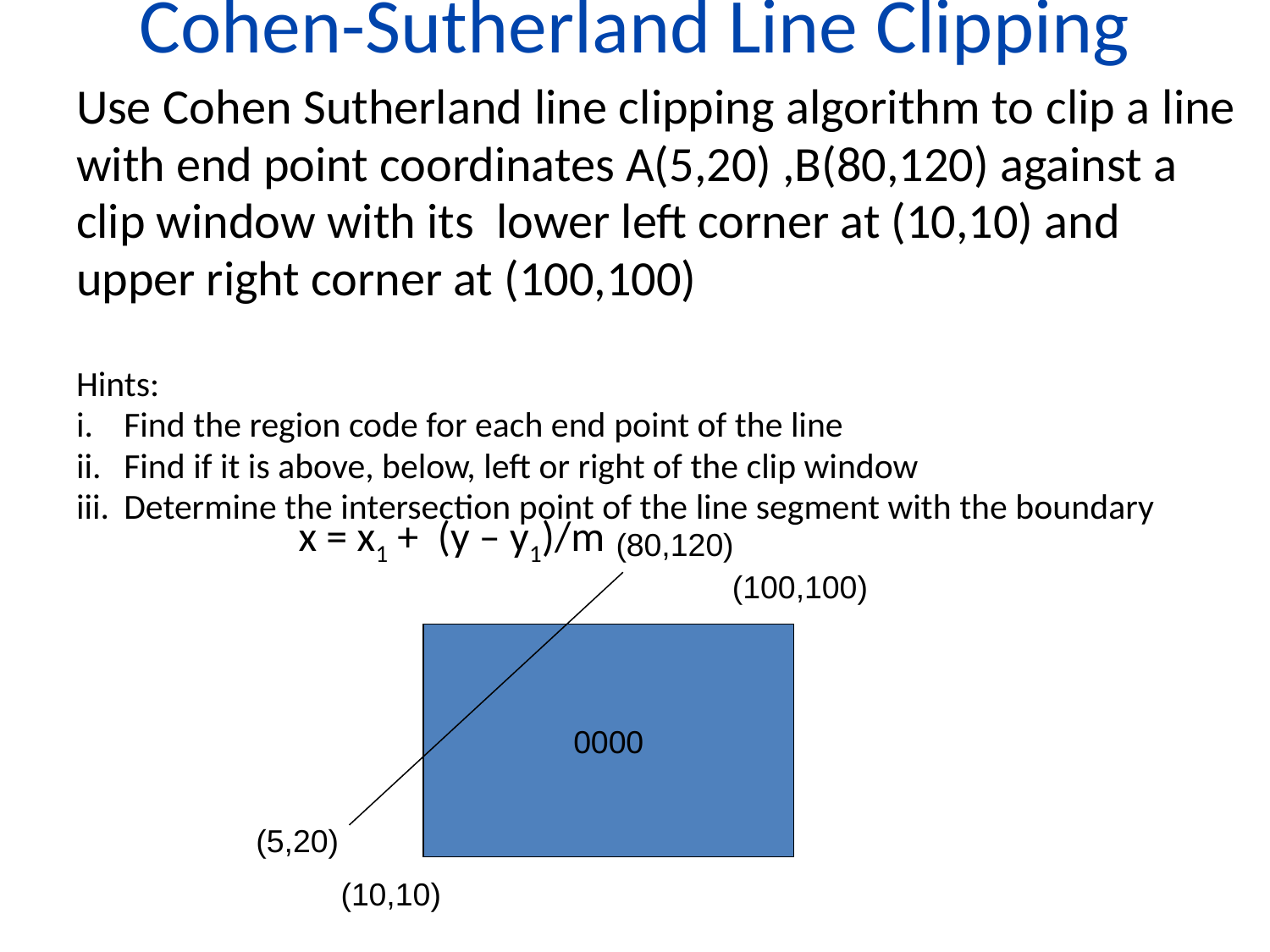

# Cohen-Sutherland Line Clipping

Use Cohen Sutherland line clipping algorithm to clip a line
with end point coordinates A(5,20) ,B(80,120) against a
clip window with its  lower left corner at (10,10) and
upper right corner at (100,100)

Hints:
Find the region code for each end point of the line
Find if it is above, below, left or right of the clip window
Determine the intersection point of the line segment with the boundary
x = x1 +  (y – y1)/m
(80,120)
(100,100)
0000
(5,20)
(10,10)